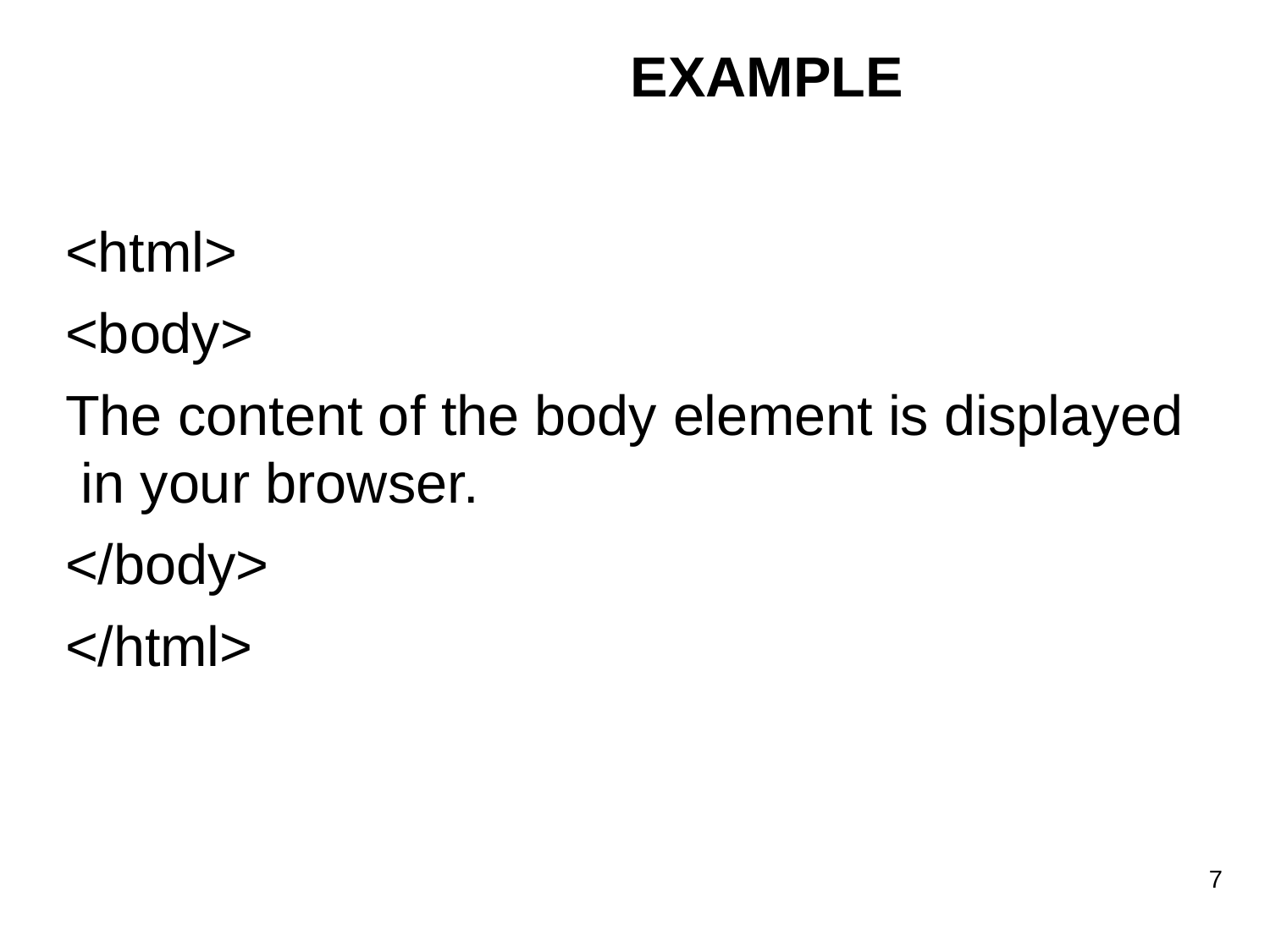

# EXAMPLE
<html>
<body>
The content of the body element is displayed  in your browser.
</body>
</html>
7